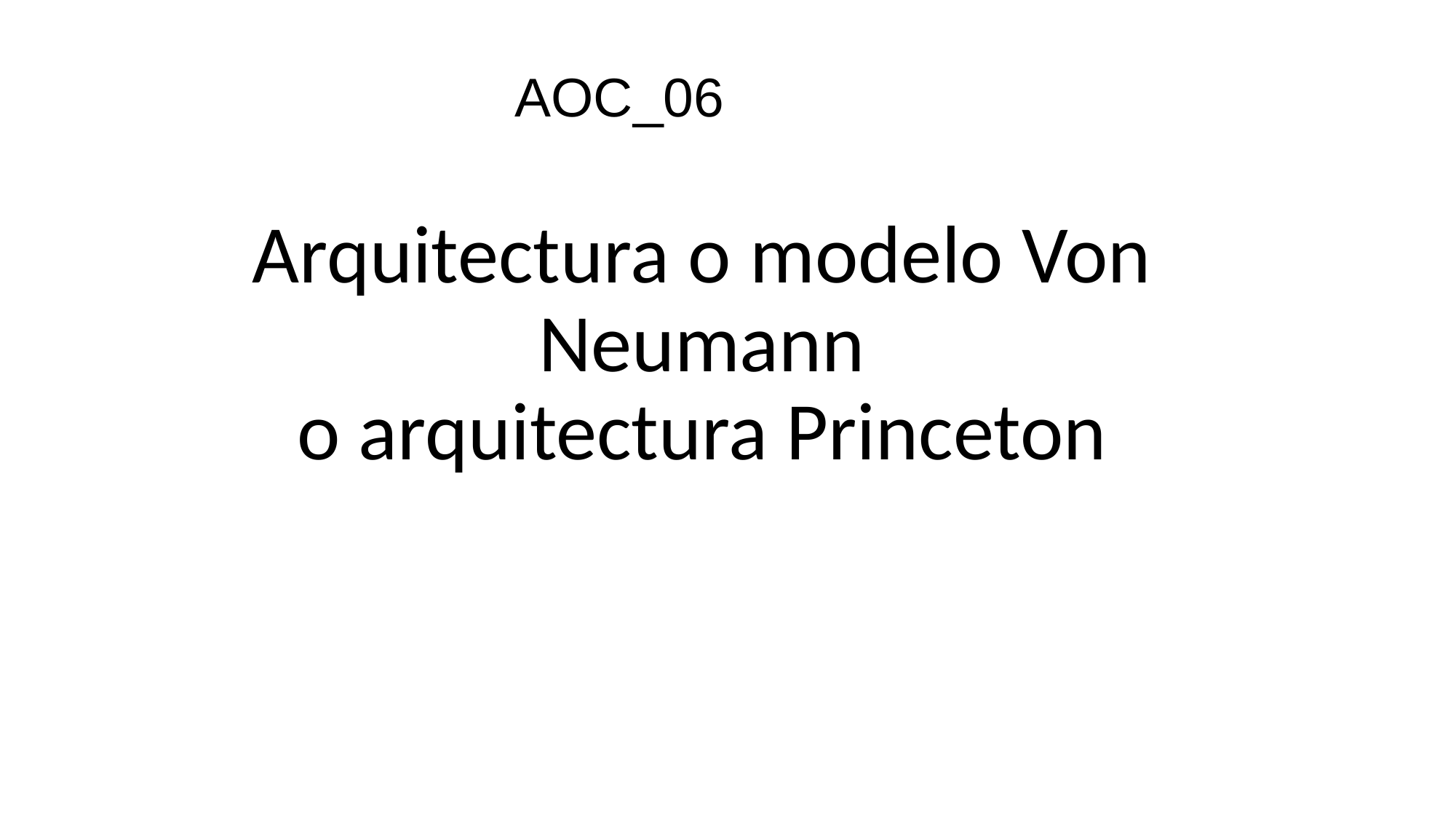

AOC_06

# Arquitectura o modelo Von Neumann o arquitectura Princeton